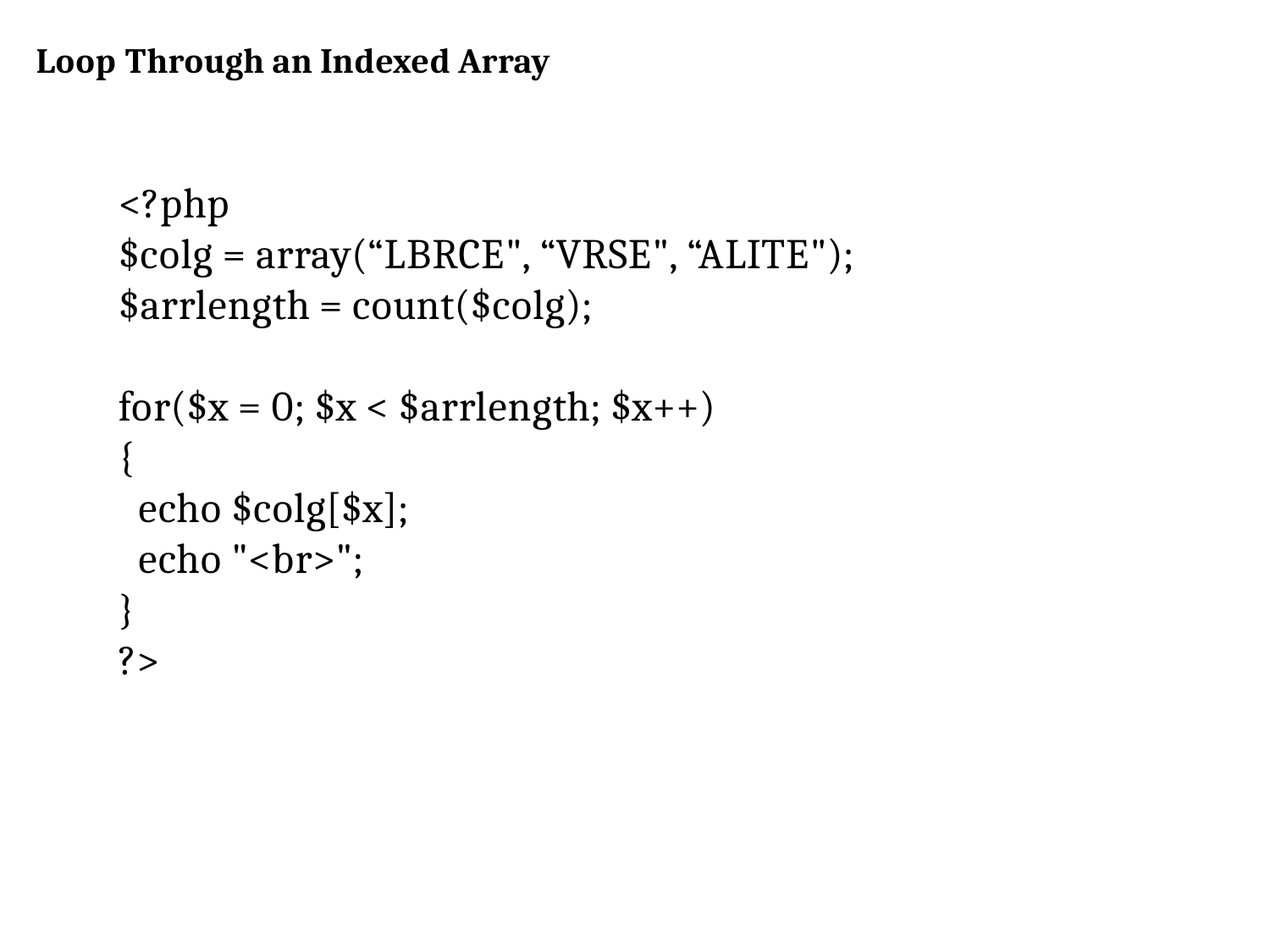

Loop Through an Indexed Array
<?php
$colg = array(“LBRCE", “VRSE", “ALITE");
$arrlength = count($colg);

for($x = 0; $x < $arrlength; $x++)
{
  echo $colg[$x];
  echo "<br>";
}
?>